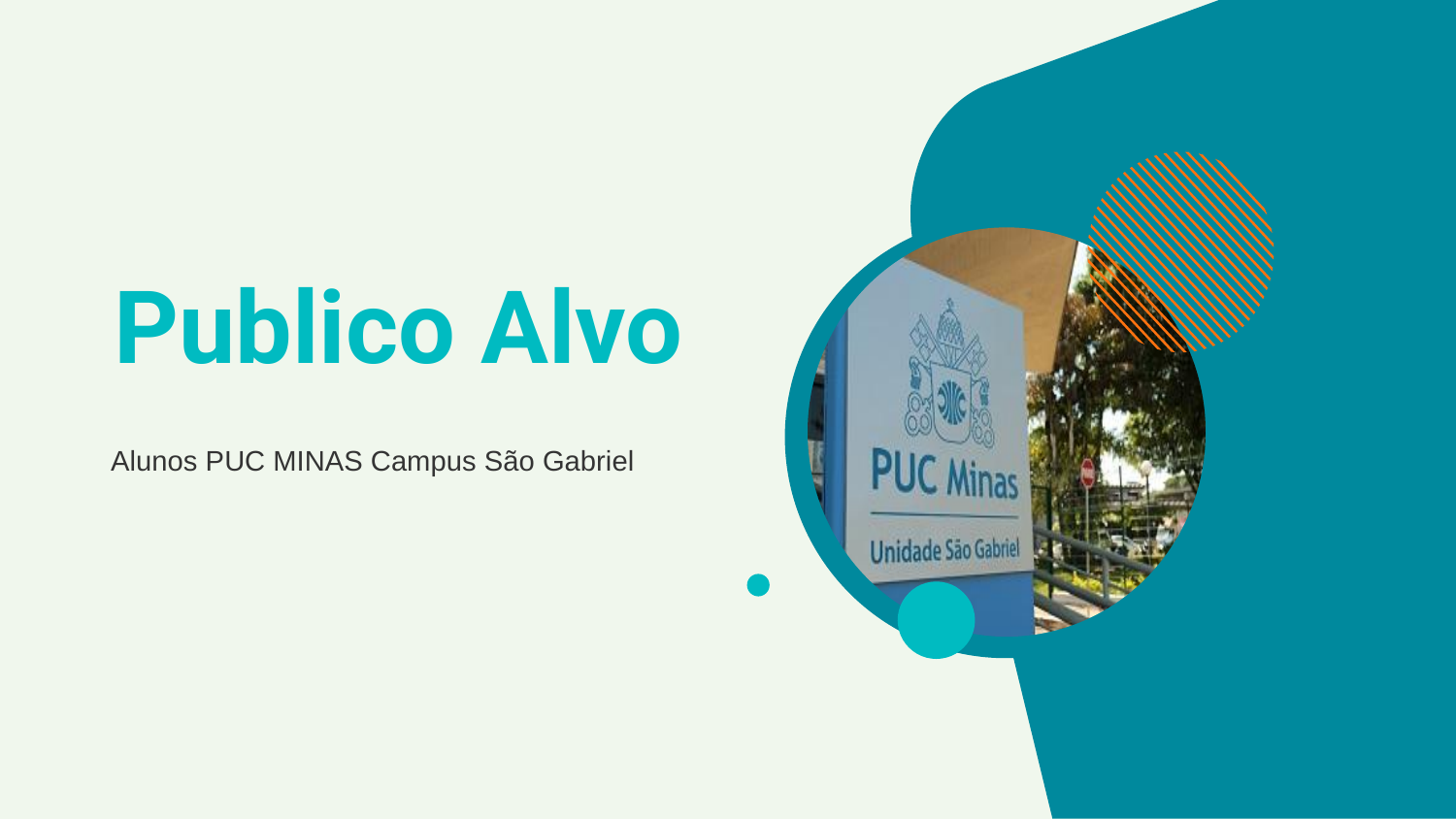

# Publico Alvo

Alunos PUC MINAS Campus São Gabriel